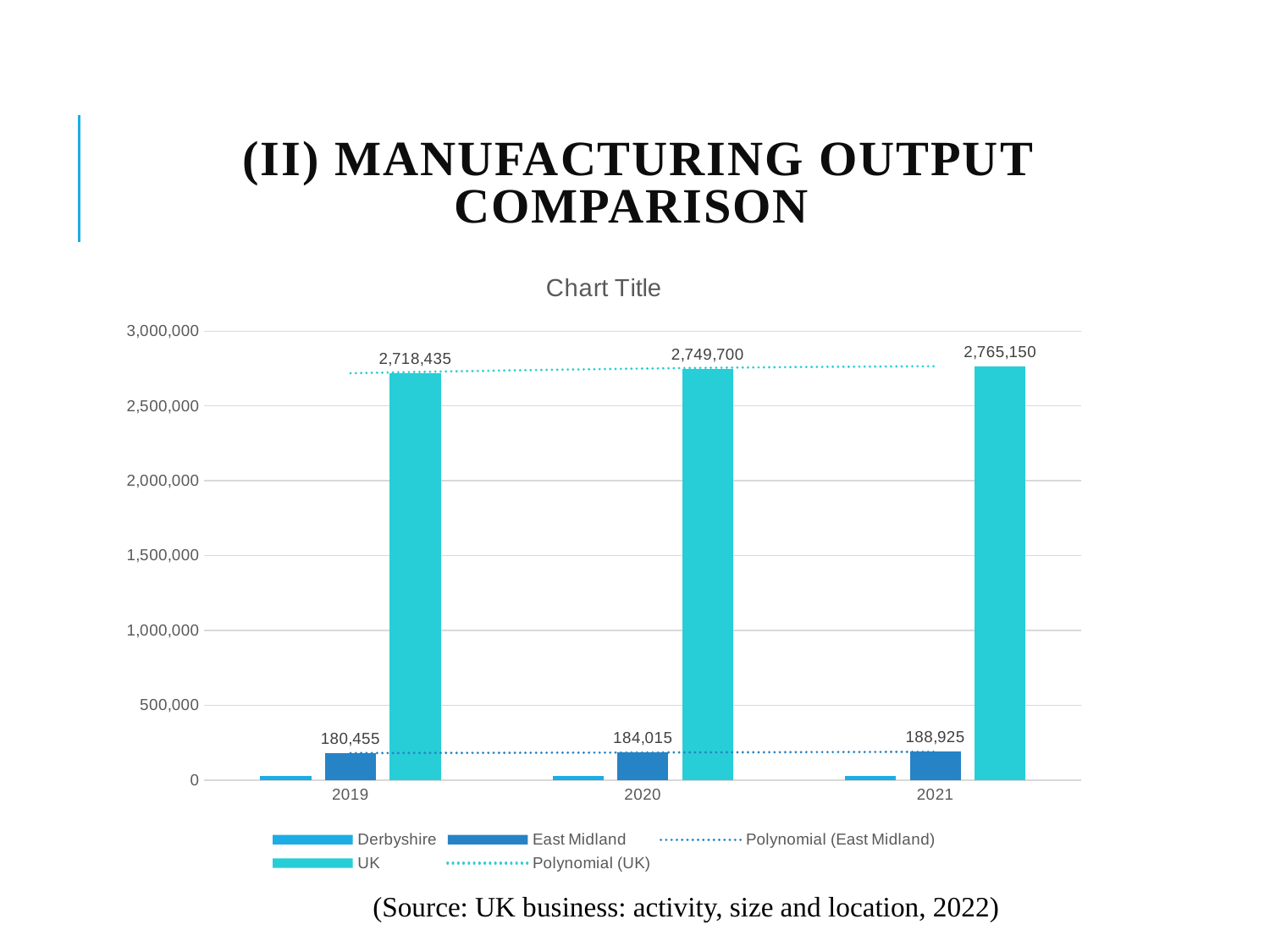

# (ii) Manufacturing output comparison

### Chart:

| Category | Derbyshire | East Midland | UK |
|---|---|---|---|
| 2019 | 29470.0 | 180455.0 | 2718435.0 |
| 2020 | 29760.0 | 184015.0 | 2749700.0 |
| 2021 | 29935.0 | 188925.0 | 2765150.0 |
(Source: UK business: activity, size and location, 2022)